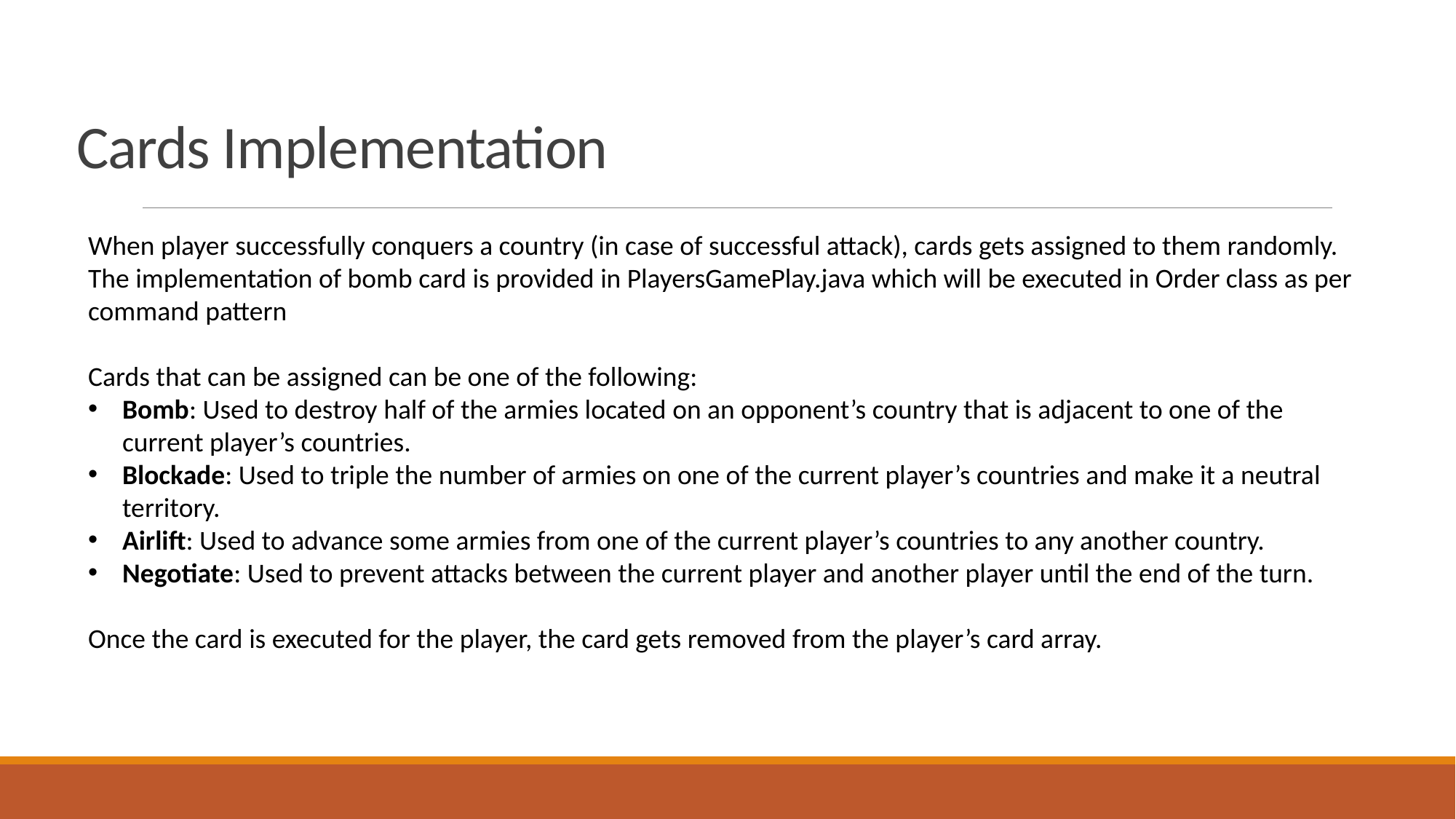

# Cards Implementation
When player successfully conquers a country (in case of successful attack), cards gets assigned to them randomly. The implementation of bomb card is provided in PlayersGamePlay.java which will be executed in Order class as per command pattern

Cards that can be assigned can be one of the following:
Bomb: Used to destroy half of the armies located on an opponent’s country that is adjacent to one of the current player’s countries.
Blockade: Used to triple the number of armies on one of the current player’s countries and make it a neutral territory.
Airlift: Used to advance some armies from one of the current player’s countries to any another country.
Negotiate: Used to prevent attacks between the current player and another player until the end of the turn.

Once the card is executed for the player, the card gets removed from the player’s card array.